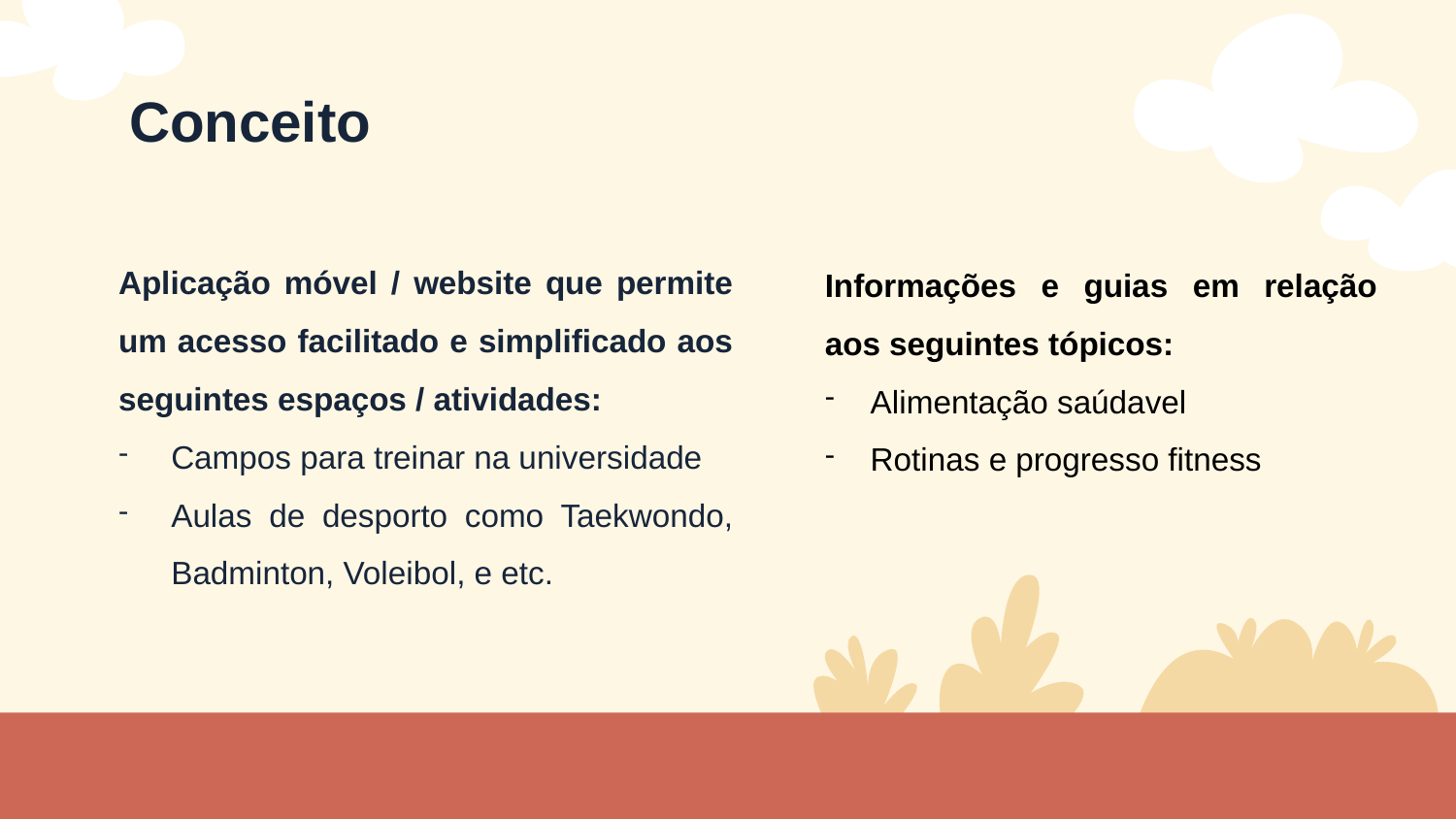

# Conceito
Aplicação móvel / website que permite um acesso facilitado e simplificado aos seguintes espaços / atividades:
Campos para treinar na universidade
Aulas de desporto como Taekwondo, Badminton, Voleibol, e etc.

Informações e guias em relação aos seguintes tópicos:
Alimentação saúdavel
Rotinas e progresso fitness